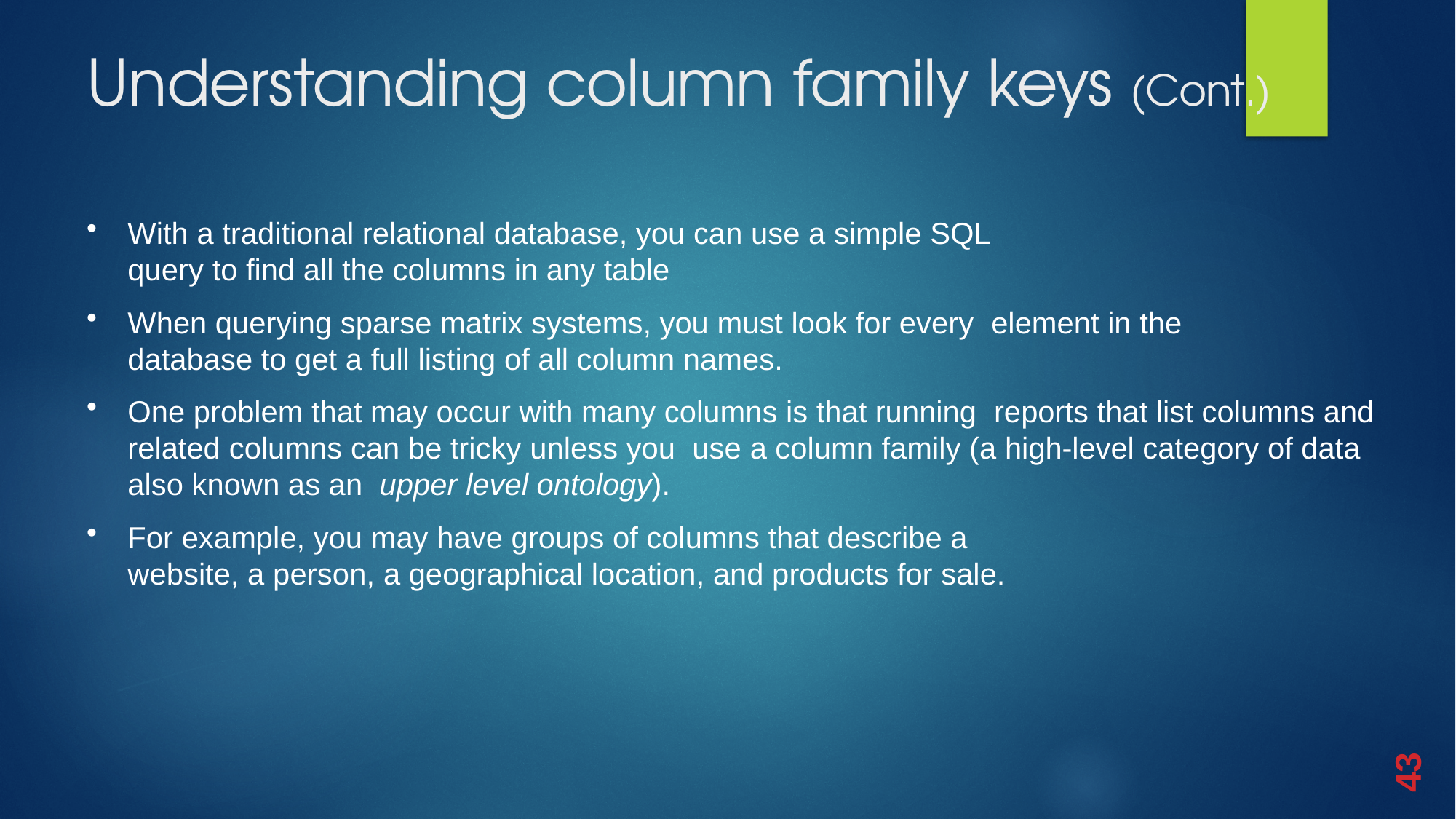

# Understanding column family keys (Cont.)
With a traditional relational database, you can use a simple SQL
query to find all the columns in any table
When querying sparse matrix systems, you must look for every  element in the database to get a full listing of all column names.
One problem that may occur with many columns is that running  reports that list columns and related columns can be tricky unless you  use a column family (a high-level category of data also known as an  upper level ontology).
For example, you may have groups of columns that describe a
website, a person, a geographical location, and products for sale.
43